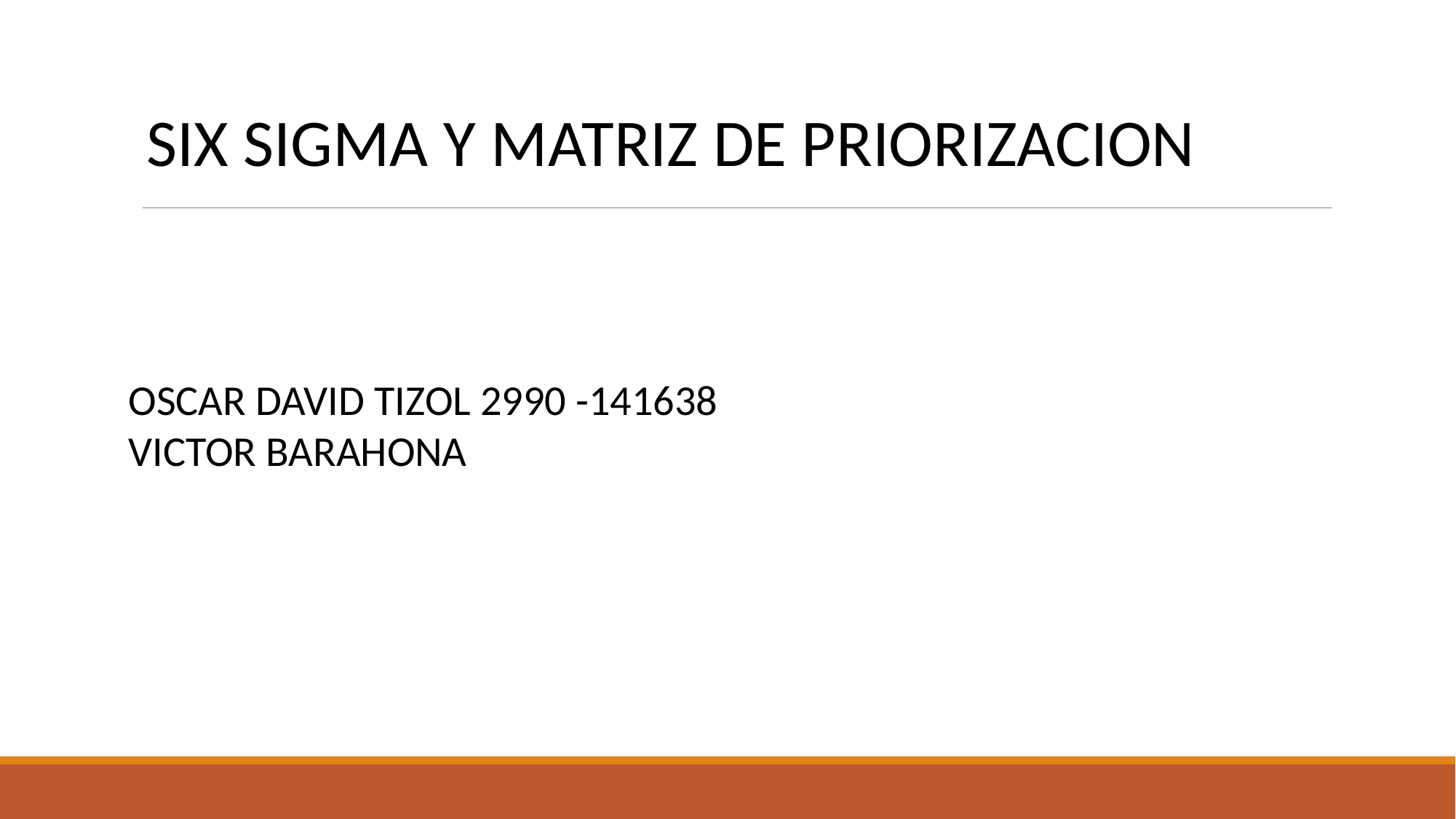

SIX SIGMA Y MATRIZ DE PRIORIZACION
OSCAR DAVID TIZOL 2990 -141638
VICTOR BARAHONA